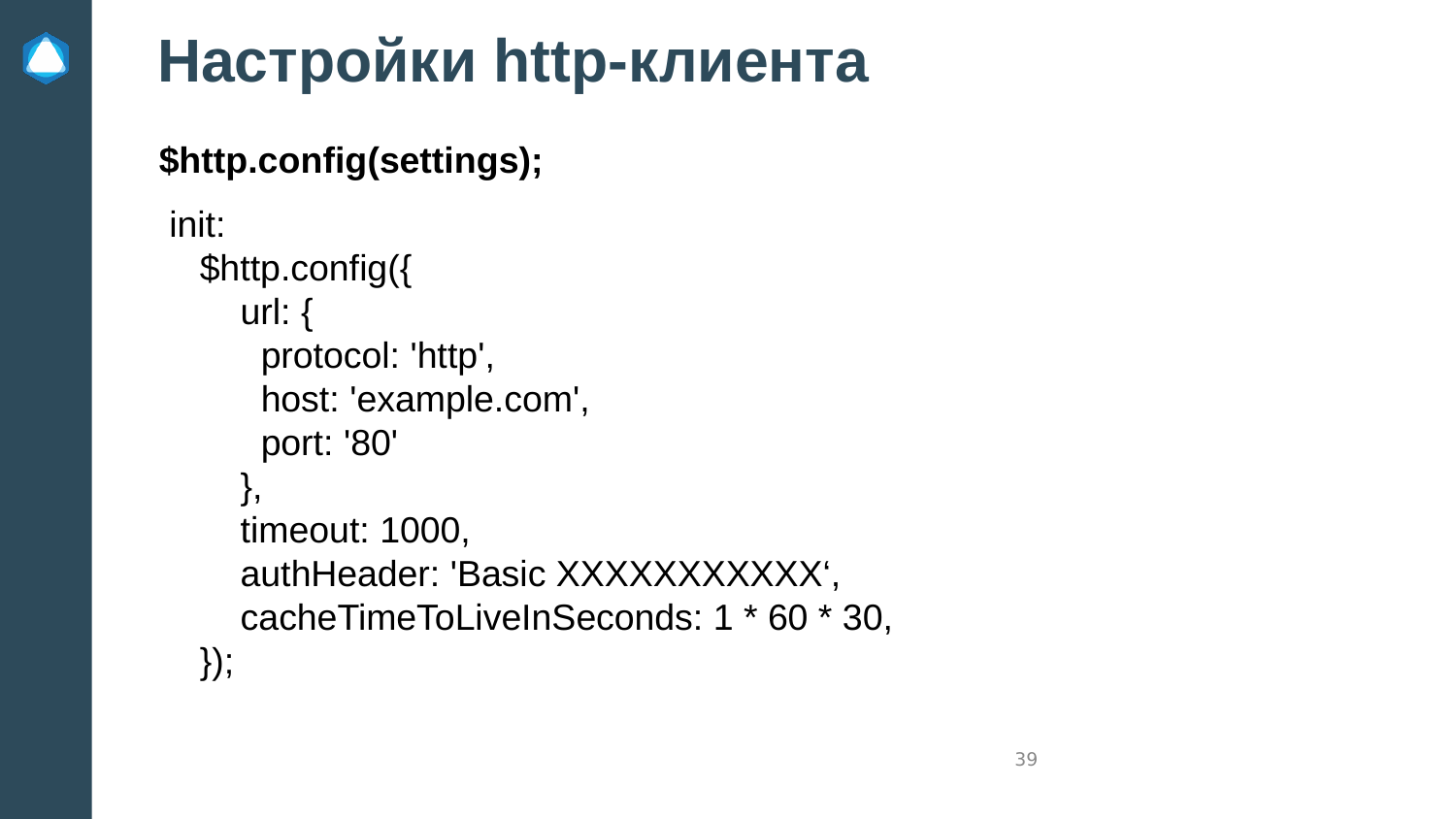

Настройки http-клиента
$http.config(settings);
 init:
    $http.config({
        url: {
          protocol: 'http',
          host: 'example.com',
          port: '80'
        },
        timeout: 1000,
        authHeader: 'Basic XXXXXXXXXXX‘,
        cacheTimeToLiveInSeconds: 1 * 60 * 30,
    });
39